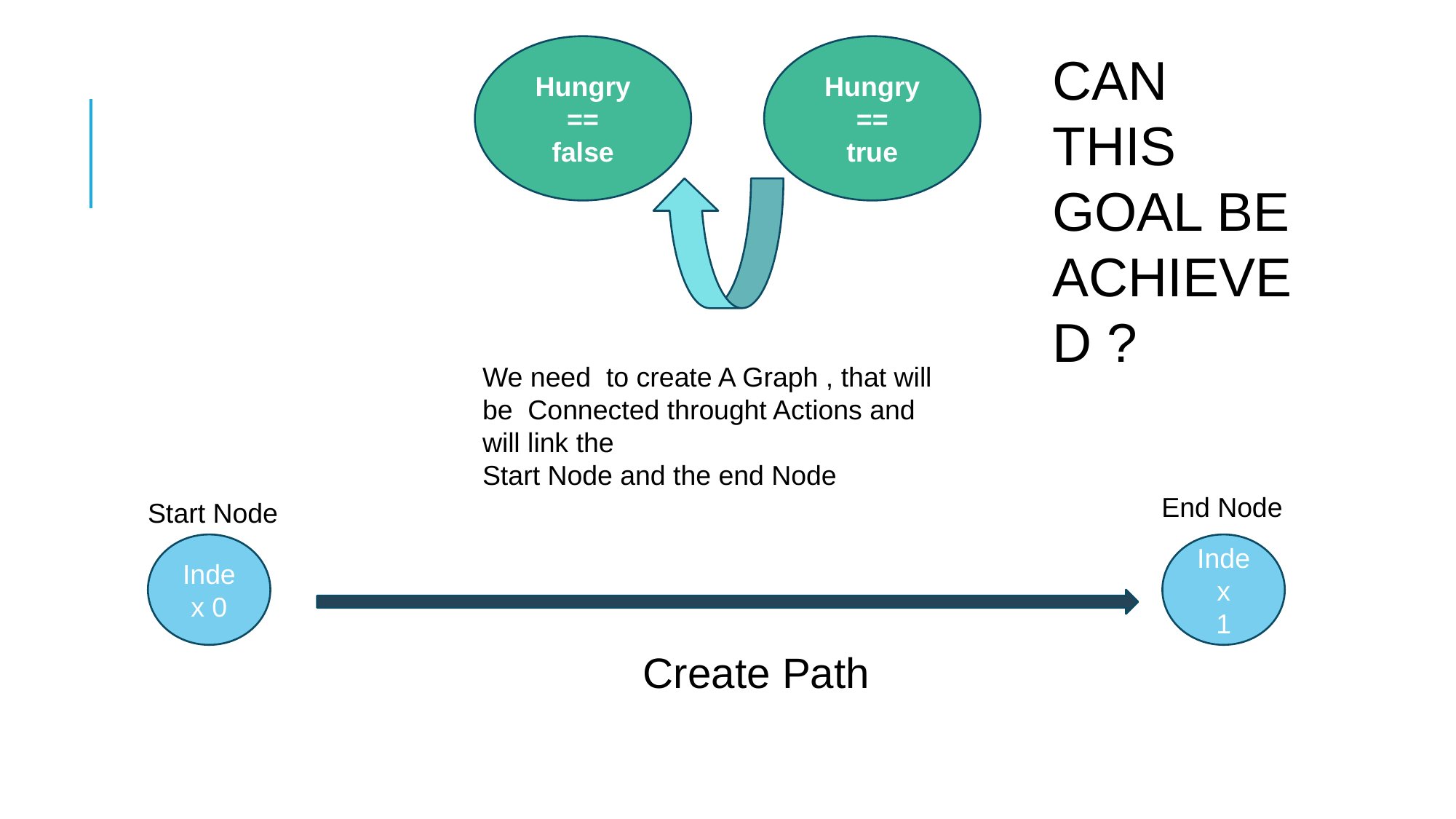

Hungry
==
true
Hungry
==
false
CAN THIS GOAL BE ACHIEVED ?

We need  to create A Graph , that will be  Connected throught Actions and will link the
Start Node and the end Node
End Node
Start Node
Index 0
Index
1

Create Path